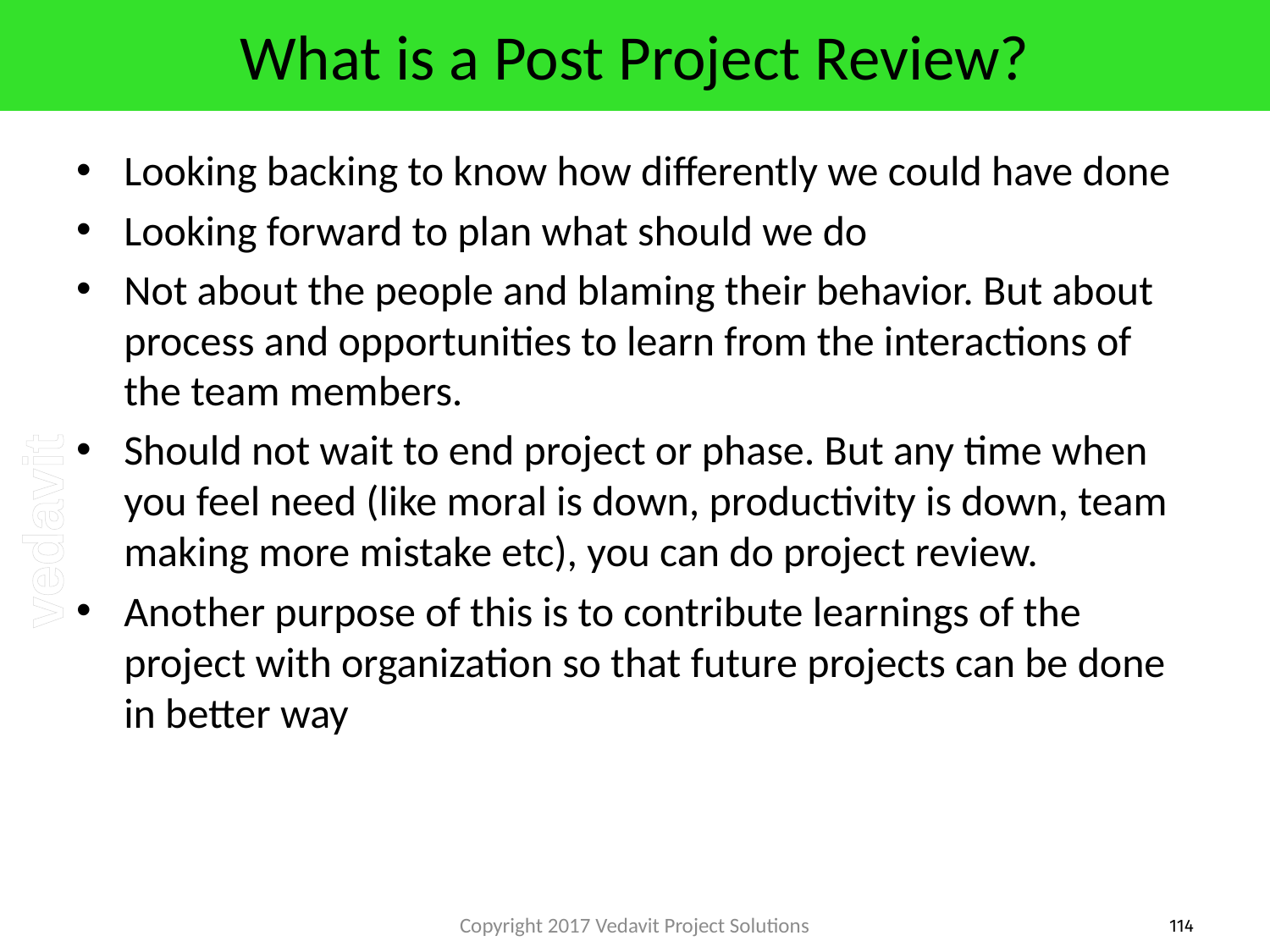

# What is a Post Project Review?
Looking backing to know how differently we could have done
Looking forward to plan what should we do
Not about the people and blaming their behavior. But about process and opportunities to learn from the interactions of the team members.
Should not wait to end project or phase. But any time when you feel need (like moral is down, productivity is down, team making more mistake etc), you can do project review.
Another purpose of this is to contribute learnings of the project with organization so that future projects can be done in better way
Copyright 2017 Vedavit Project Solutions
114